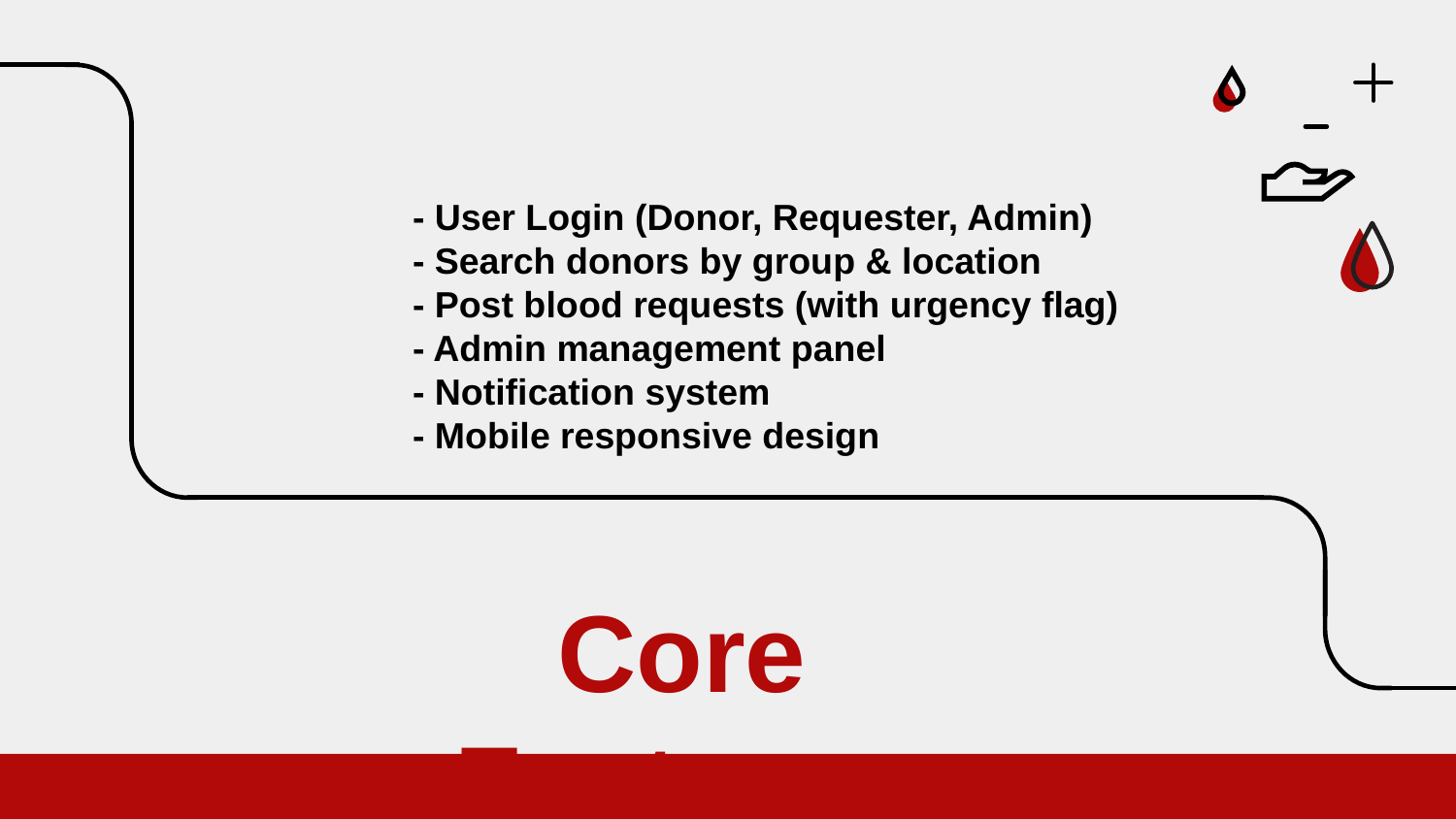

- User Login (Donor, Requester, Admin)
- Search donors by group & location
- Post blood requests (with urgency flag)
- Admin management panel
- Notification system
- Mobile responsive design

# Core Features